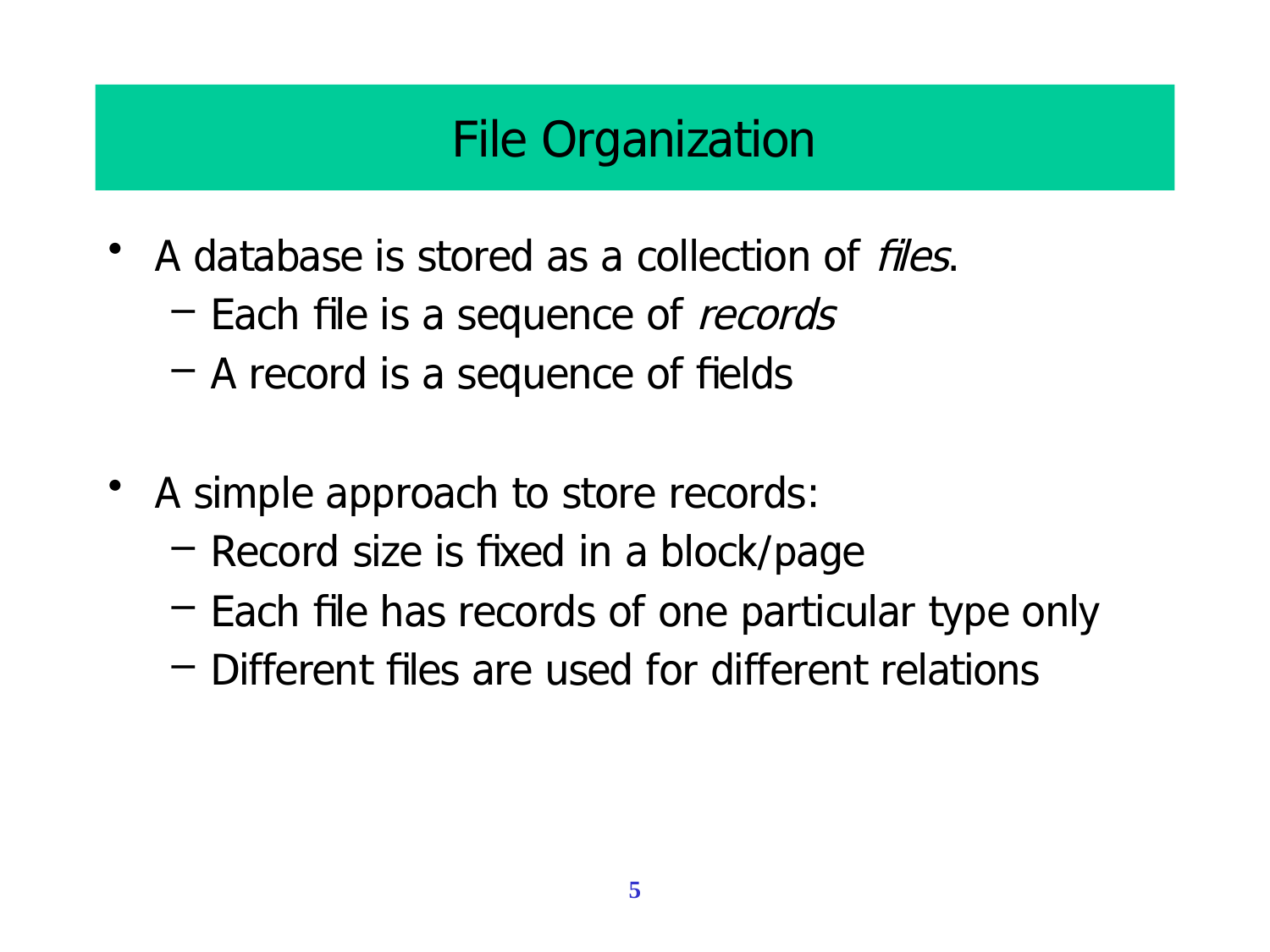

# File Organization
A database is stored as a collection of files.
Each file is a sequence of records
A record is a sequence of fields

A simple approach to store records:
Record size is fixed in a block/page
Each file has records of one particular type only
Different files are used for different relations

5